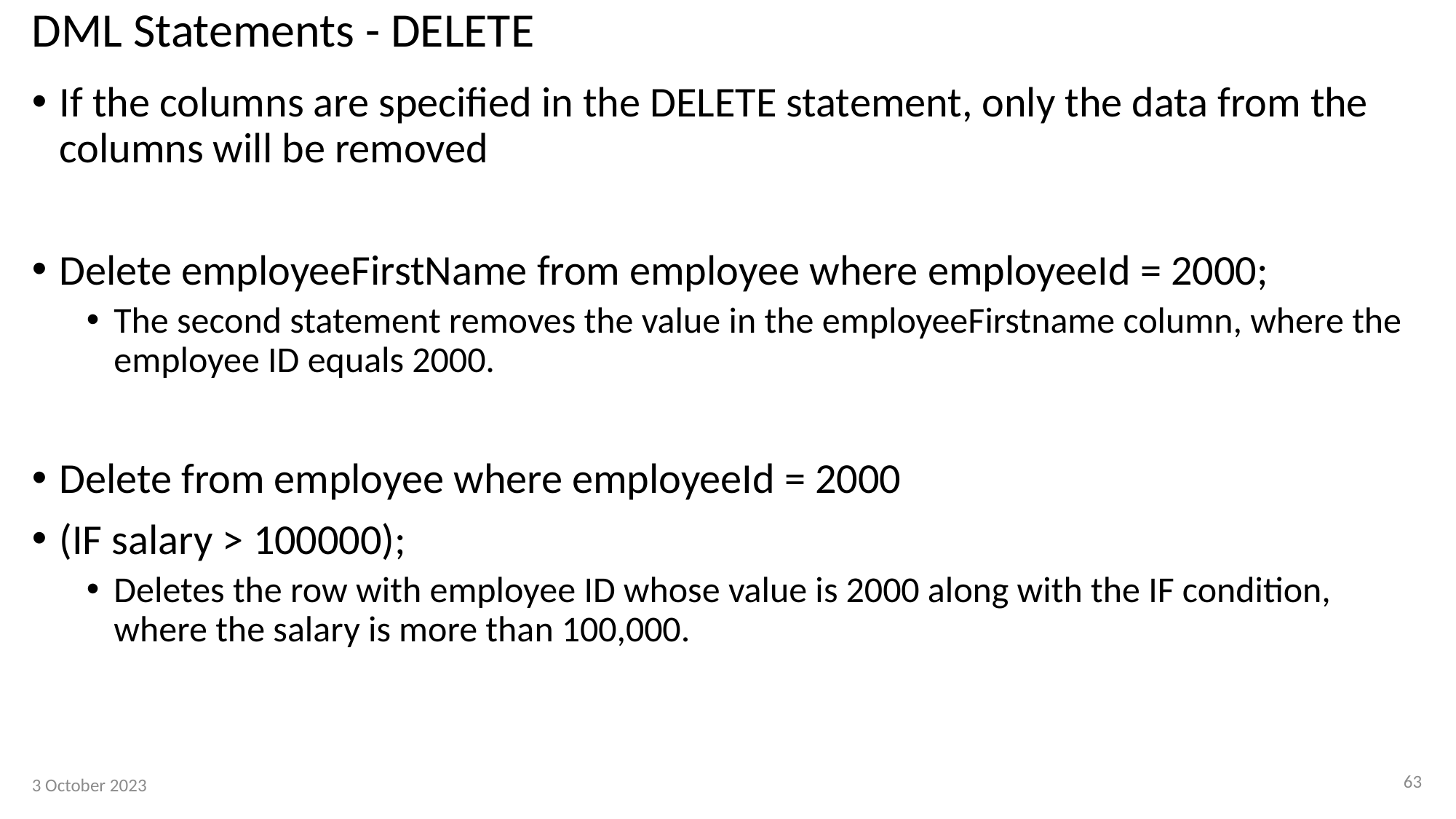

# DML Statements - DELETE
If the columns are specified in the DELETE statement, only the data from the columns will be removed

Delete employeeFirstName from employee where employeeId = 2000;
The second statement removes the value in the employeeFirstname column, where the employee ID equals 2000.

Delete from employee where employeeId = 2000
(IF salary > 100000);
Deletes the row with employee ID whose value is 2000 along with the IF condition, where the salary is more than 100,000.

63
3 October 2023